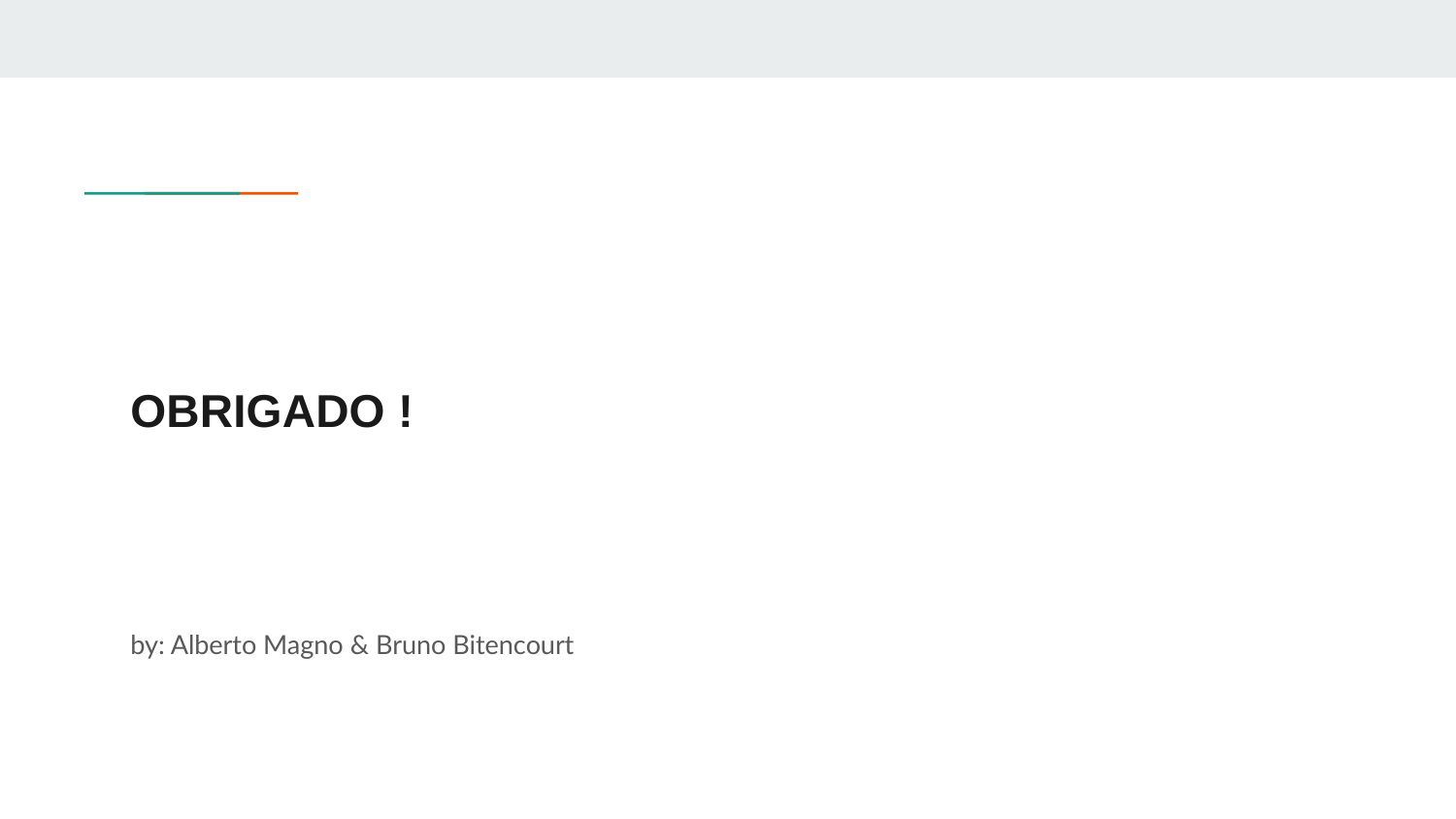

# OBRIGADO !
by: Alberto Magno & Bruno Bitencourt